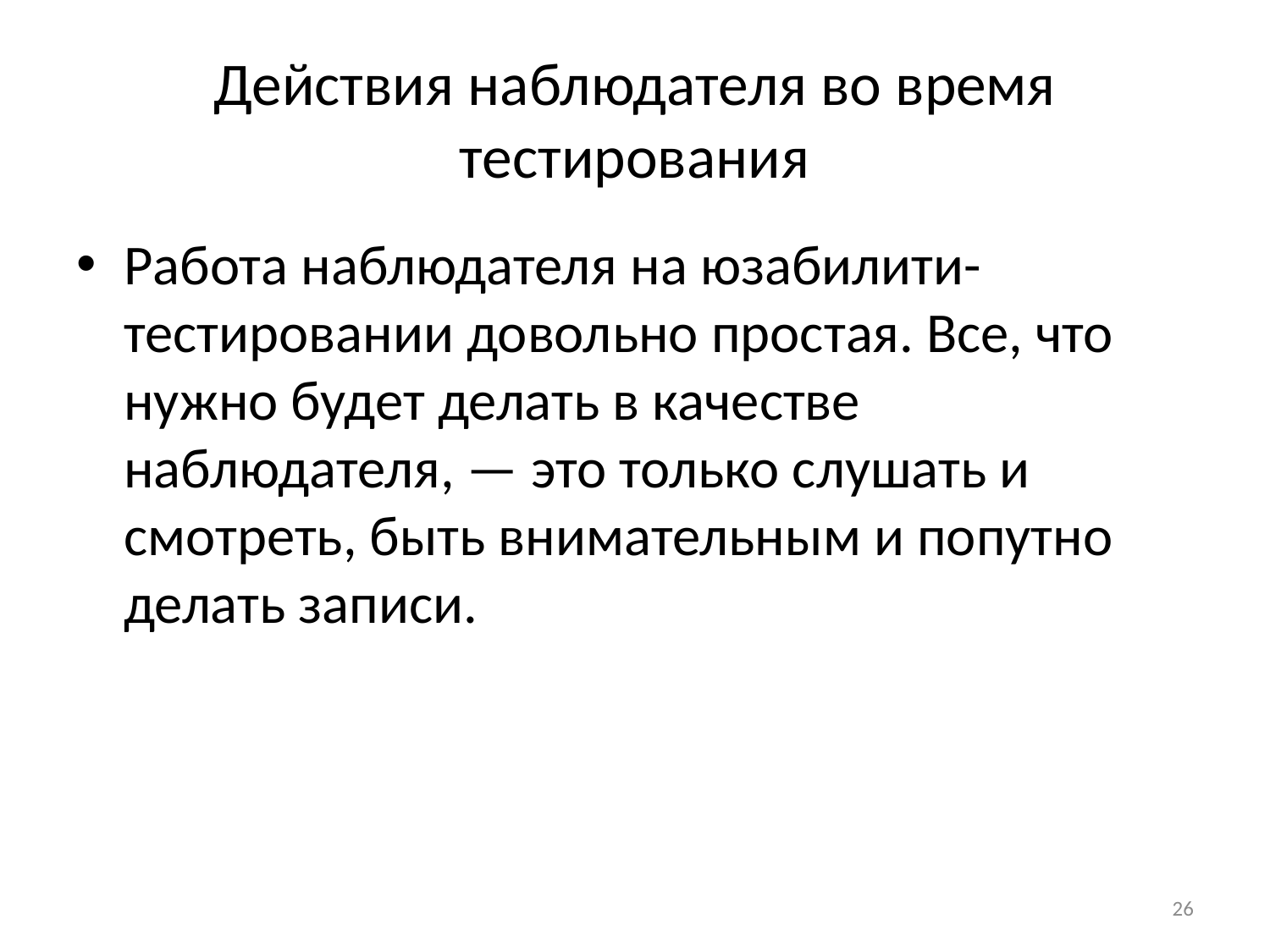

# Действия наблюдателя во время тестирования
Работа наблюдателя на юзабилити-тестировании довольно простая. Все, что нужно будет делать в качестве наблюдателя, — это только слушать и смотреть, быть внимательным и попутно делать записи.
26